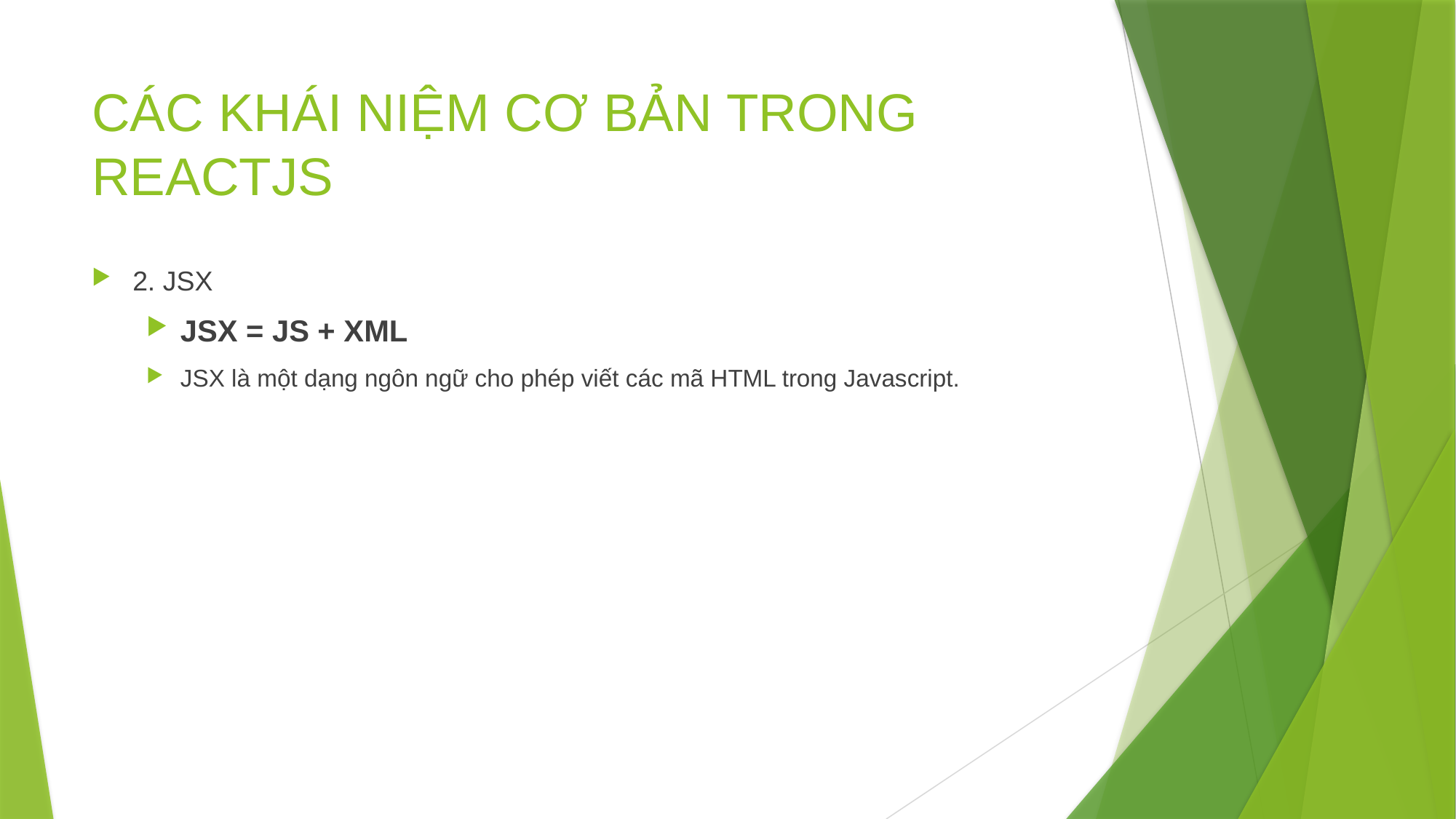

# CÁC KHÁI NIỆM CƠ BẢN TRONG REACTJS
2. JSX
JSX = JS + XML
JSX là một dạng ngôn ngữ cho phép viết các mã HTML trong Javascript.